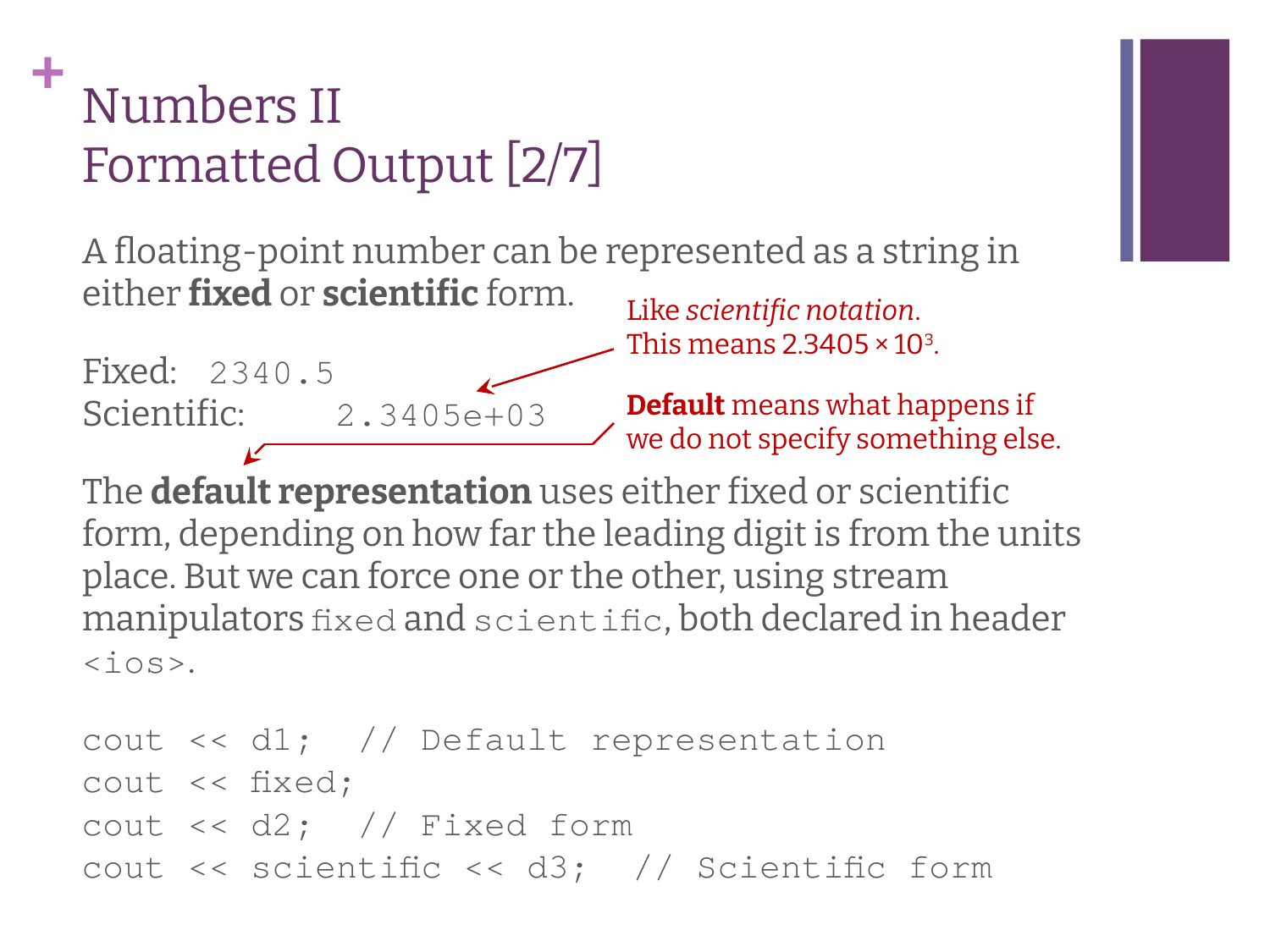

# Numbers II Formatted Output [2/7]
A floating-point number can be represented as a string in either fixed or scientific form.
Fixed: 	2340.5
Scientific: 	2.3405e+03
The default representation uses either fixed or scientific form, depending on how far the leading digit is from the units place. But we can force one or the other, using stream manipulators fixed and scientific, both declared in header <ios>.
cout << d1;  // Default representation
cout << fixed;
cout << d2;  // Fixed form
cout << scientific << d3;  // Scientific form
Like scientific notation. This means 2.3405 × 103.
Default means what happens if we do not specify something else.